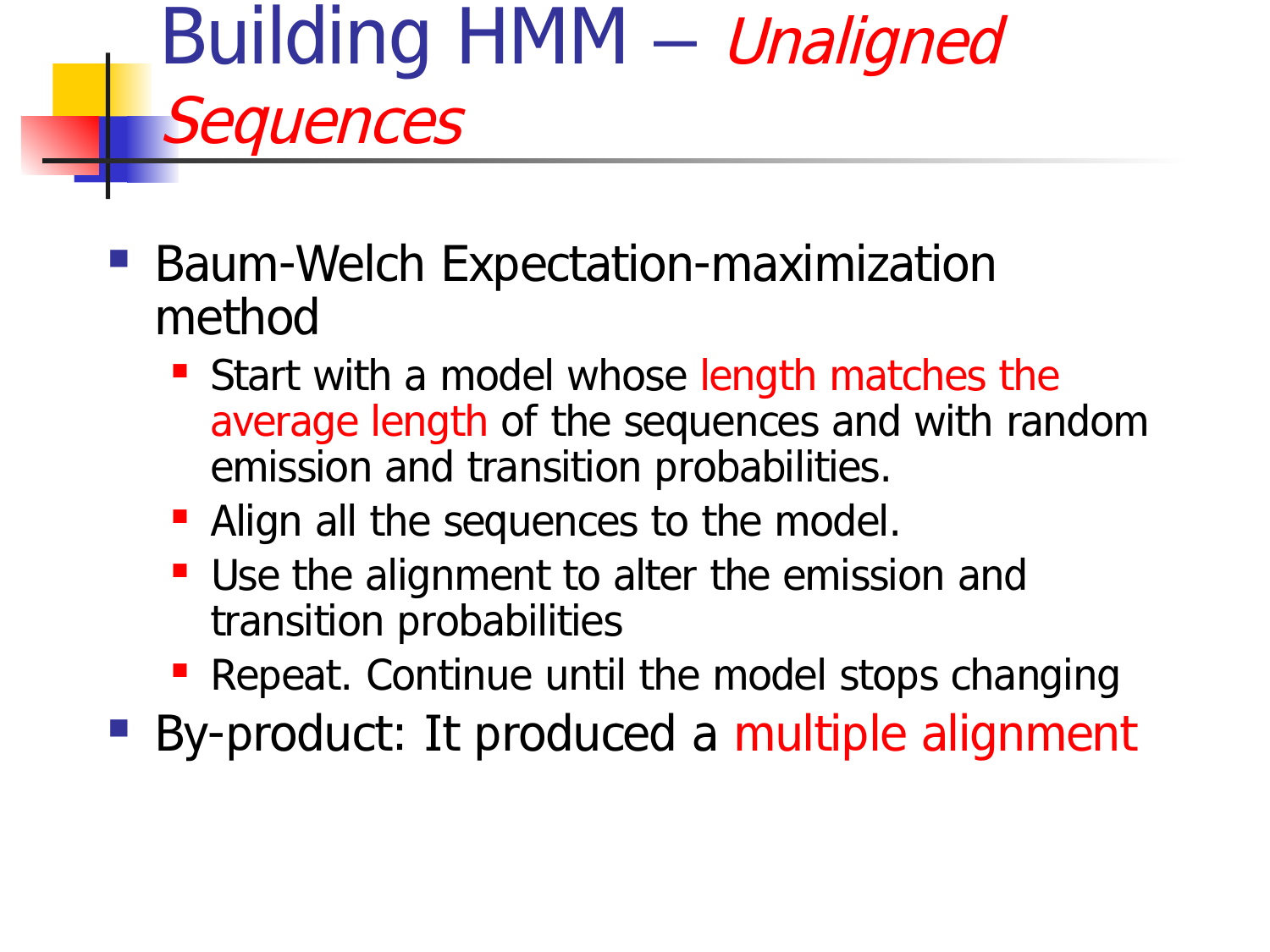

# Building HMM – Unaligned Sequences
Baum-Welch Expectation-maximization method
Start with a model whose length matches the average length of the sequences and with random emission and transition probabilities.
Align all the sequences to the model.
Use the alignment to alter the emission and transition probabilities
Repeat. Continue until the model stops changing
By-product: It produced a multiple alignment